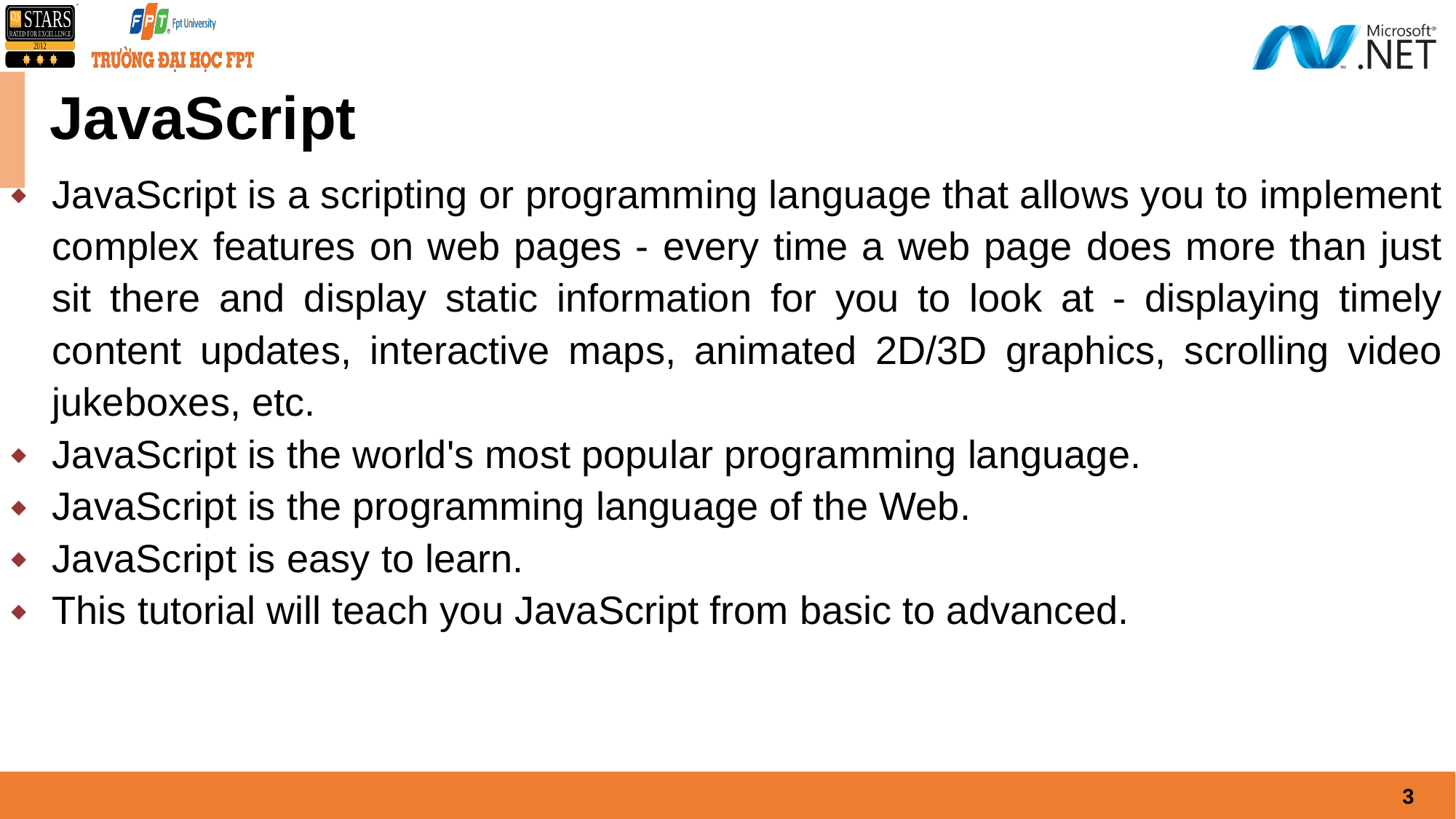

# JavaScript
JavaScript is a scripting or programming language that allows you to implement complex features on web pages - every time a web page does more than just sit there and display static information for you to look at - displaying timely content updates, interactive maps, animated 2D/3D graphics, scrolling video jukeboxes, etc.
JavaScript is the world's most popular programming language.
JavaScript is the programming language of the Web.
JavaScript is easy to learn.
This tutorial will teach you JavaScript from basic to advanced.

3